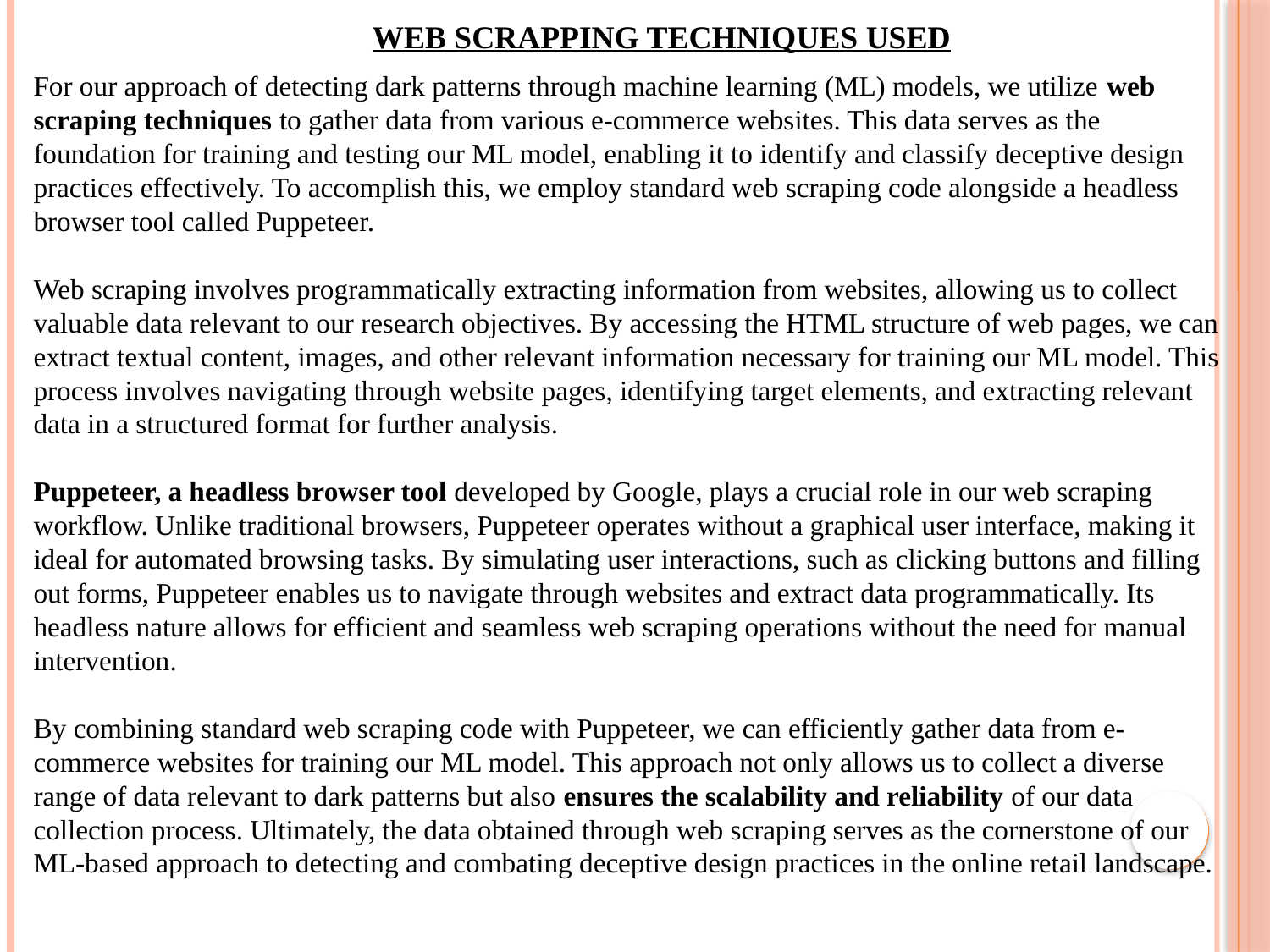

WEB SCRAPPING TECHNIQUES USED
For our approach of detecting dark patterns through machine learning (ML) models, we utilize web scraping techniques to gather data from various e-commerce websites. This data serves as the foundation for training and testing our ML model, enabling it to identify and classify deceptive design practices effectively. To accomplish this, we employ standard web scraping code alongside a headless browser tool called Puppeteer.

Web scraping involves programmatically extracting information from websites, allowing us to collect valuable data relevant to our research objectives. By accessing the HTML structure of web pages, we can extract textual content, images, and other relevant information necessary for training our ML model. This process involves navigating through website pages, identifying target elements, and extracting relevant data in a structured format for further analysis.

Puppeteer, a headless browser tool developed by Google, plays a crucial role in our web scraping workflow. Unlike traditional browsers, Puppeteer operates without a graphical user interface, making it ideal for automated browsing tasks. By simulating user interactions, such as clicking buttons and filling out forms, Puppeteer enables us to navigate through websites and extract data programmatically. Its headless nature allows for efficient and seamless web scraping operations without the need for manual intervention.

By combining standard web scraping code with Puppeteer, we can efficiently gather data from e-commerce websites for training our ML model. This approach not only allows us to collect a diverse range of data relevant to dark patterns but also ensures the scalability and reliability of our data collection process. Ultimately, the data obtained through web scraping serves as the cornerstone of our ML-based approach to detecting and combating deceptive design practices in the online retail landscape.